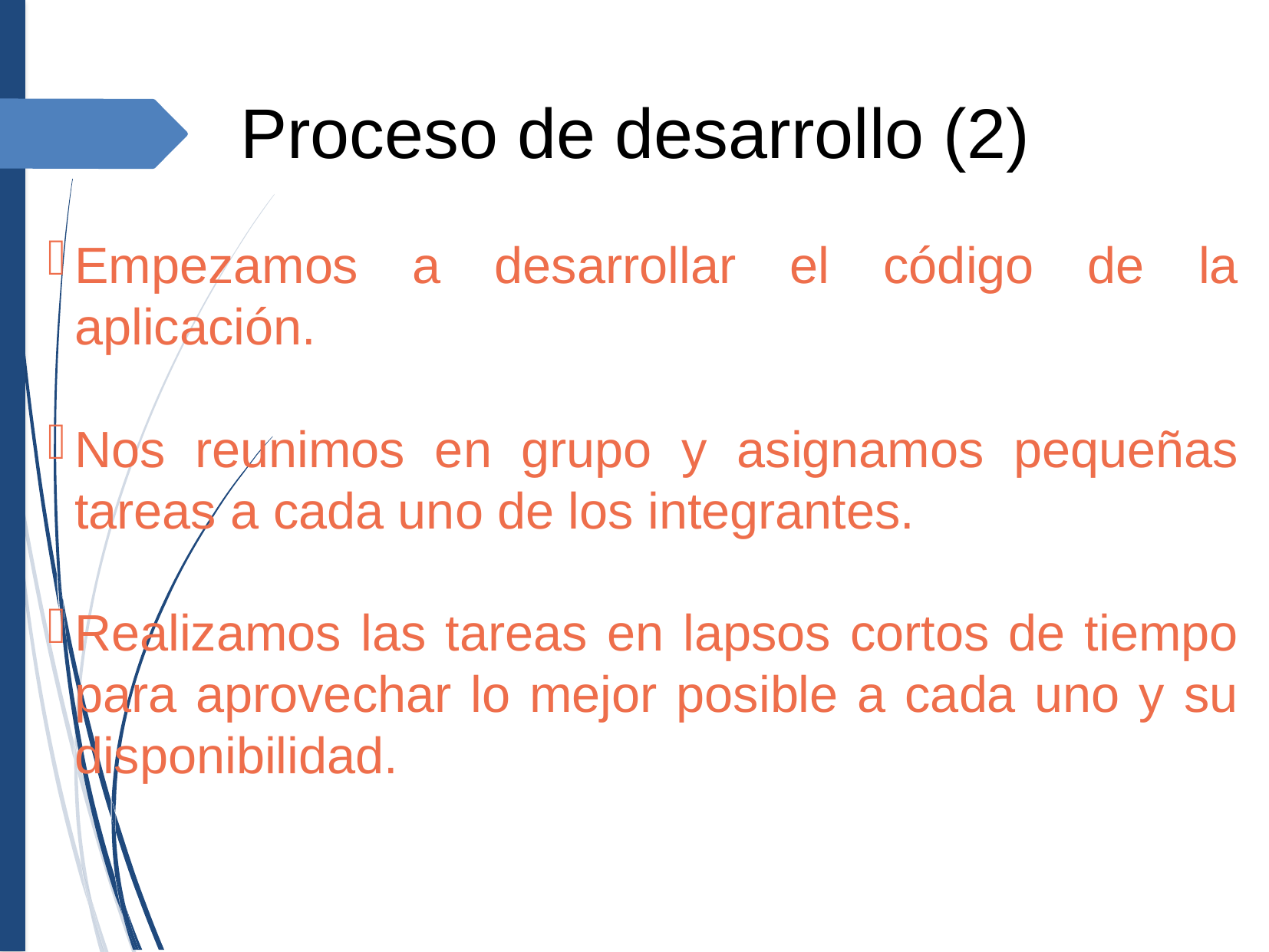

Proceso de desarrollo (2)
Empezamos a desarrollar el código de la aplicación.

Nos reunimos en grupo y asignamos pequeñas tareas a cada uno de los integrantes.

Realizamos las tareas en lapsos cortos de tiempo para aprovechar lo mejor posible a cada uno y su disponibilidad.